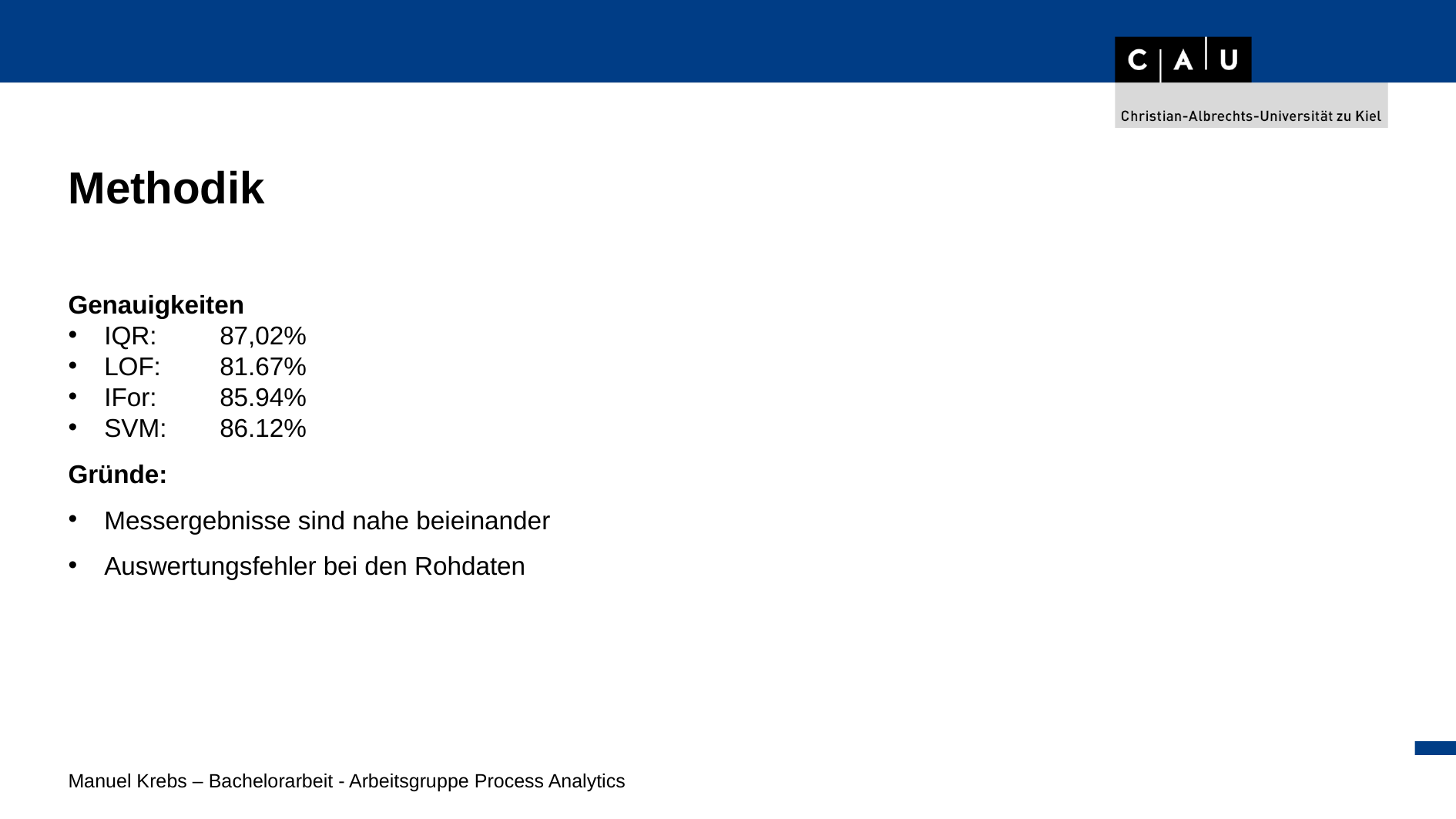

Methodik
Genauigkeiten
IQR:	87,02%
LOF:	81.67%
IFor:	85.94%
SVM:	86.12%
Gründe:
Messergebnisse sind nahe beieinander
Auswertungsfehler bei den Rohdaten

Manuel Krebs – Bachelorarbeit - Arbeitsgruppe Process Analytics